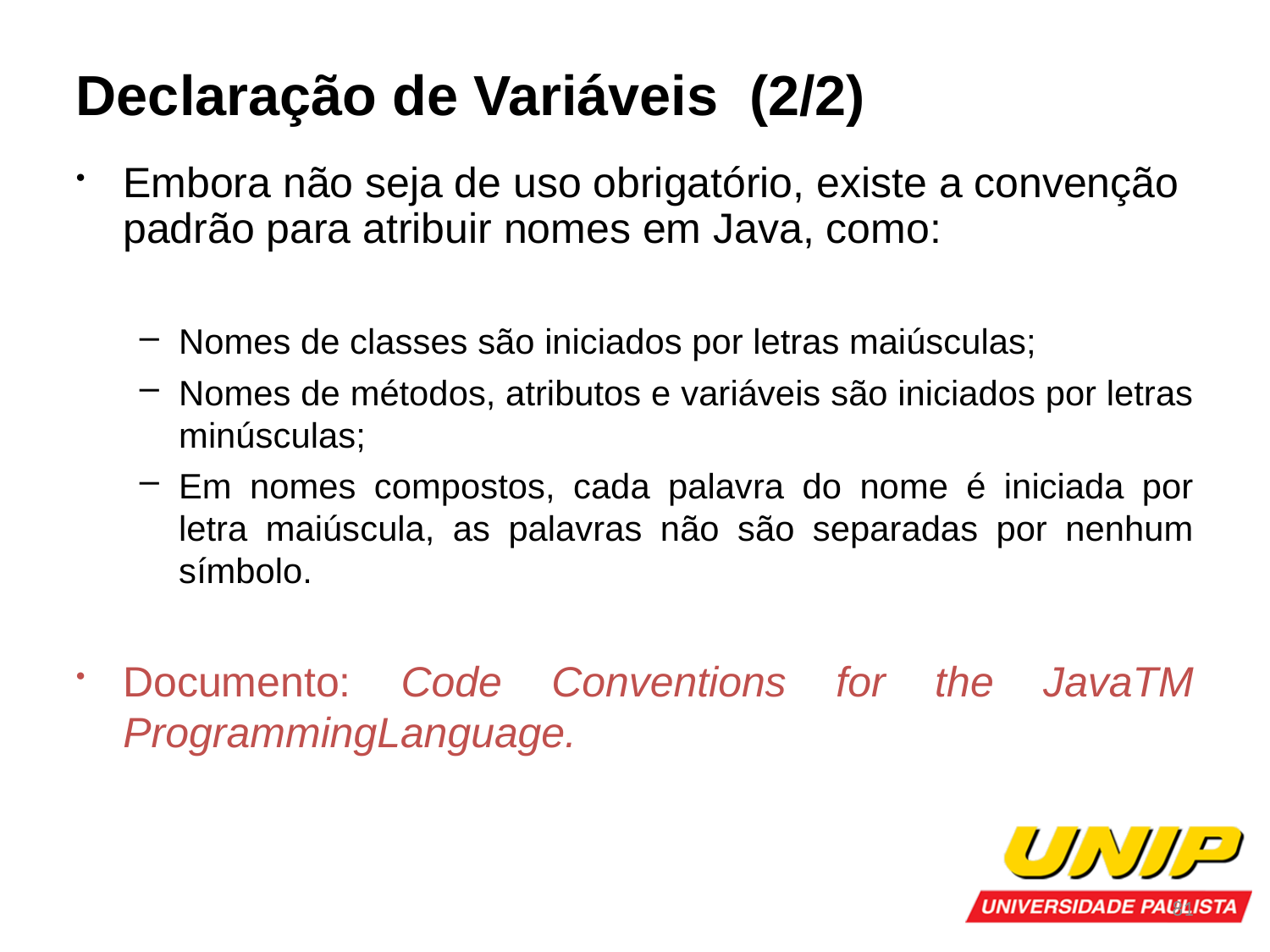

Declaração de Variáveis  (2/2)
Embora não seja de uso obrigatório, existe a convenção padrão para atribuir nomes em Java, como:

Nomes de classes são iniciados por letras maiúsculas;
Nomes de métodos, atributos e variáveis são iniciados por letras minúsculas;
Em nomes compostos, cada palavra do nome é iniciada por letra maiúscula, as palavras não são separadas por nenhum símbolo.

Documento: Code Conventions for the JavaTM ProgrammingLanguage.
81